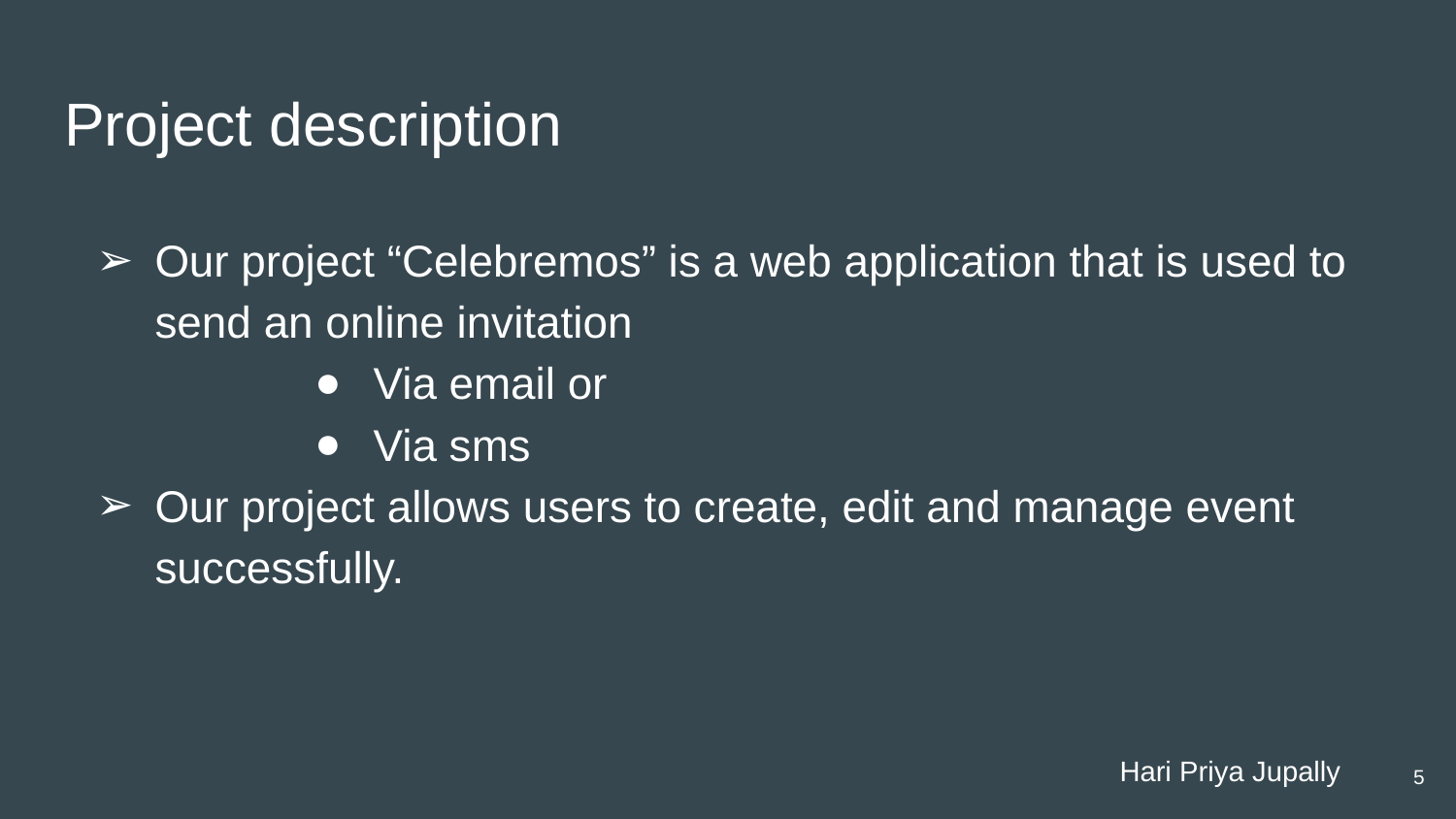

# Project description
Our project “Celebremos” is a web application that is used to send an online invitation
Via email or
Via sms
Our project allows users to create, edit and manage event successfully.

Hari Priya Jupally
5